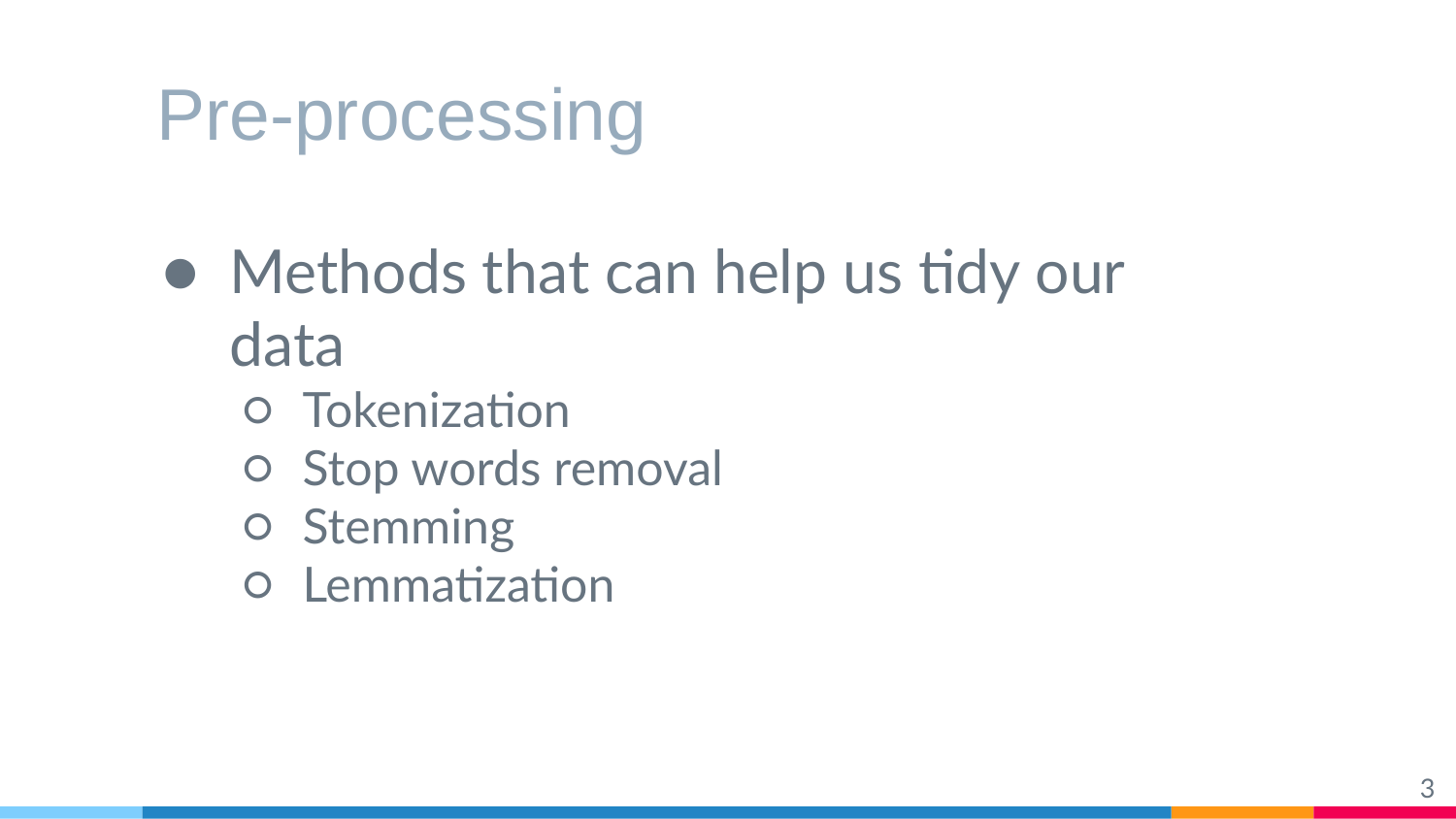

# Pre-processing
Methods that can help us tidy our data
Tokenization
Stop words removal
Stemming
Lemmatization
3